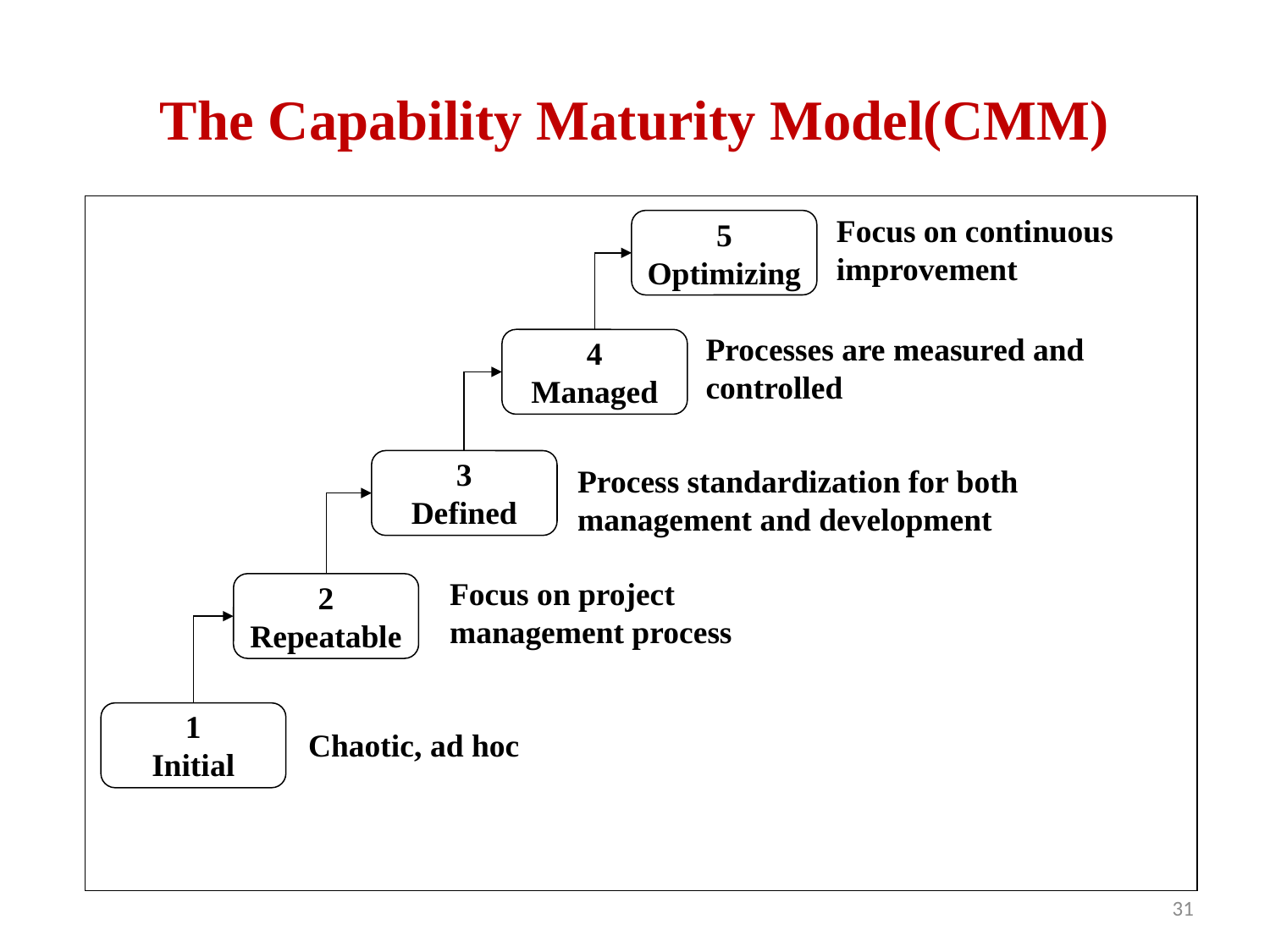

# The Capability Maturity Model(CMM)

5
Optimizing
Focus on continuous improvement

4
Managed
Processes are measured and controlled

3
Defined
Process standardization for both management and development

2
Repeatable
Focus on project management process

1
Initial
Chaotic, ad hoc
31